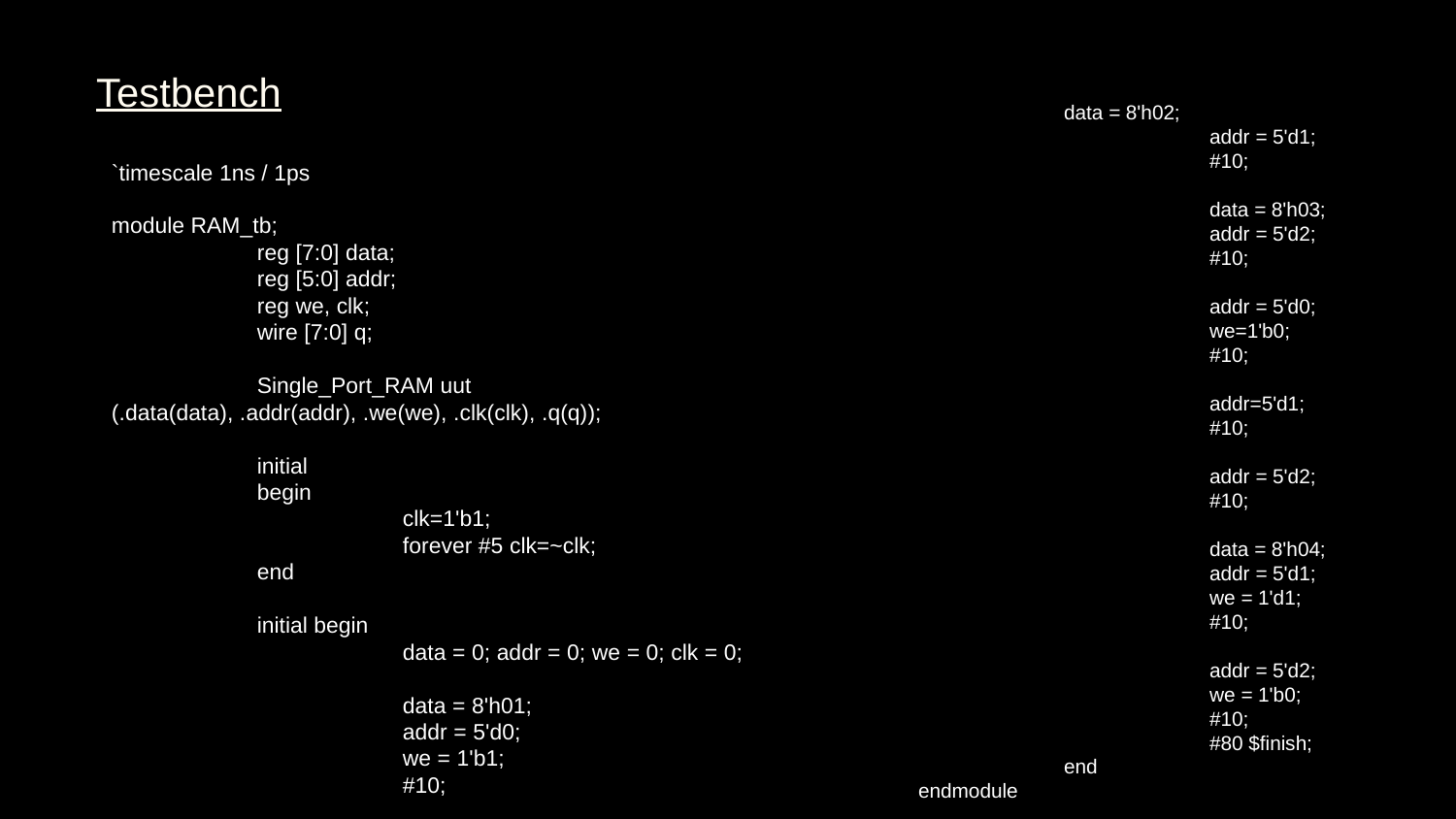

# Testbench
data = 8'h02;
		addr = 5'd1;
		#10;

		data = 8'h03;
		addr = 5'd2;
		#10;

		addr = 5'd0;
		we=1'b0;
		#10;

		addr=5'd1;
		#10;

		addr = 5'd2;
		#10;

		data = 8'h04;
		addr = 5'd1;
		we = 1'd1;
		#10;

		addr = 5'd2;
		we = 1'b0;
		#10;
		#80 $finish;
	end
endmodule
`timescale 1ns / 1ps

module RAM_tb;
	reg [7:0] data;
	reg [5:0] addr;
	reg we, clk;
	wire [7:0] q;

	Single_Port_RAM uut (.data(data), .addr(addr), .we(we), .clk(clk), .q(q));

	initial
	begin
		clk=1'b1;
		forever #5 clk=~clk;
	end

	initial begin
		data = 0; addr = 0; we = 0; clk = 0;

		data = 8'h01;
		addr = 5'd0;
		we = 1'b1;
		#10;